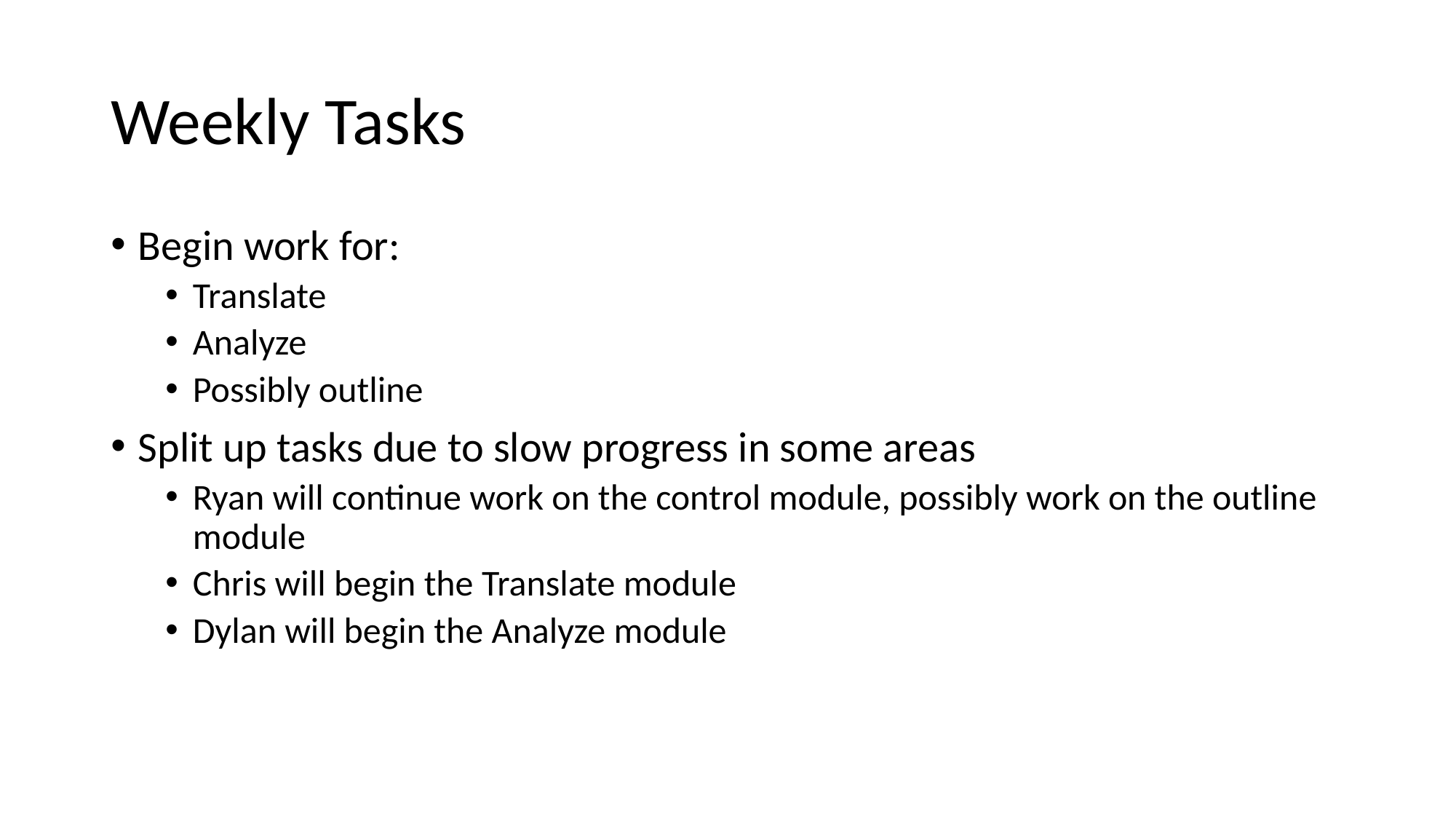

# Weekly Tasks
Begin work for:
Translate
Analyze
Possibly outline
Split up tasks due to slow progress in some areas
Ryan will continue work on the control module, possibly work on the outline module
Chris will begin the Translate module
Dylan will begin the Analyze module